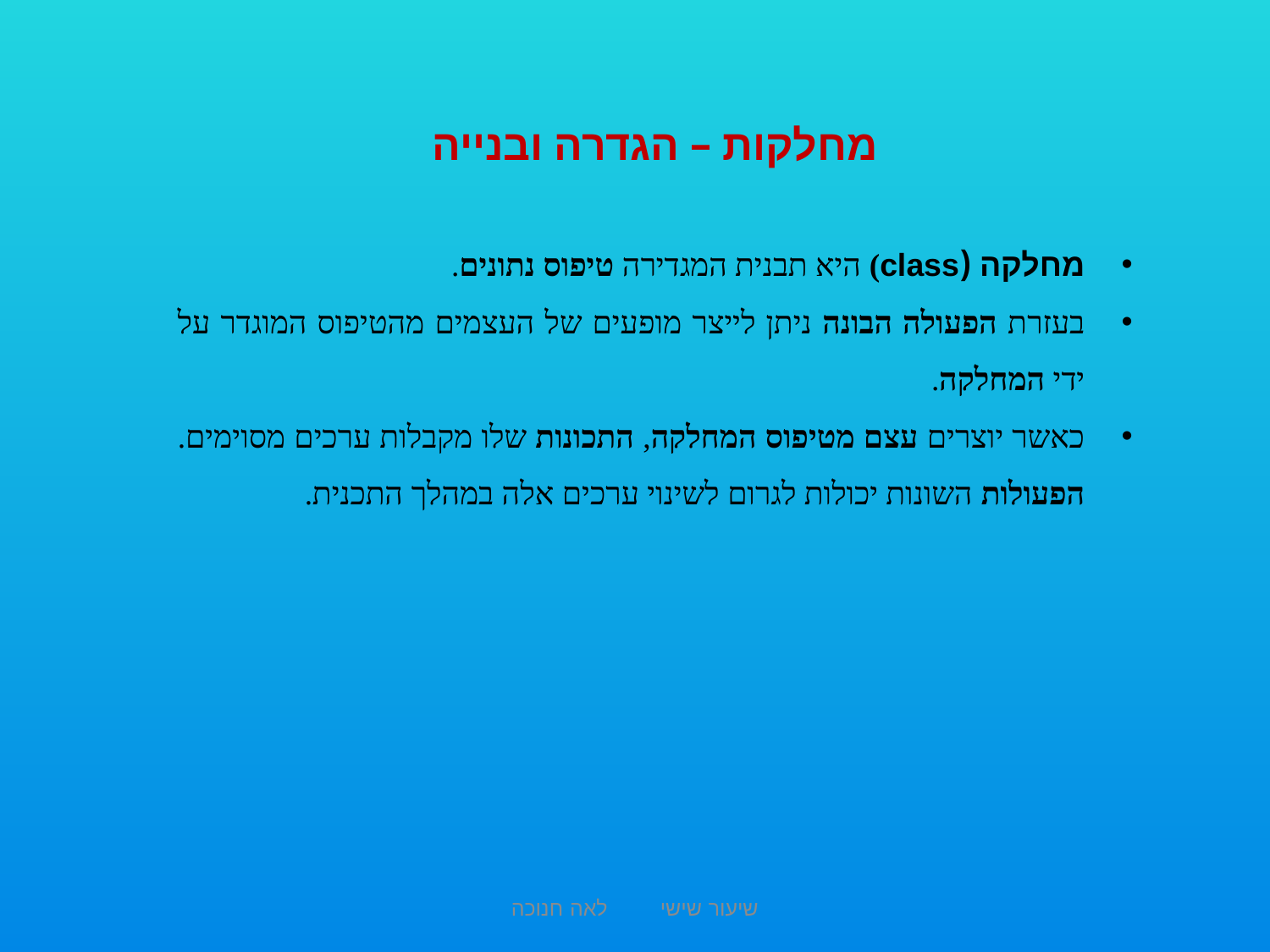

מחלקות – הגדרה ובנייה

מחלקה (class) היא תבנית המגדירה טיפוס נתונים.
בעזרת הפעולה הבונה ניתן לייצר מופעים של העצמים מהטיפוס המוגדר על ידי המחלקה.
כאשר יוצרים עצם מטיפוס המחלקה, התכונות שלו מקבלות ערכים מסוימים. הפעולות השונות יכולות לגרום לשינוי ערכים אלה במהלך התכנית.
שיעור שישי        לאה חנוכה